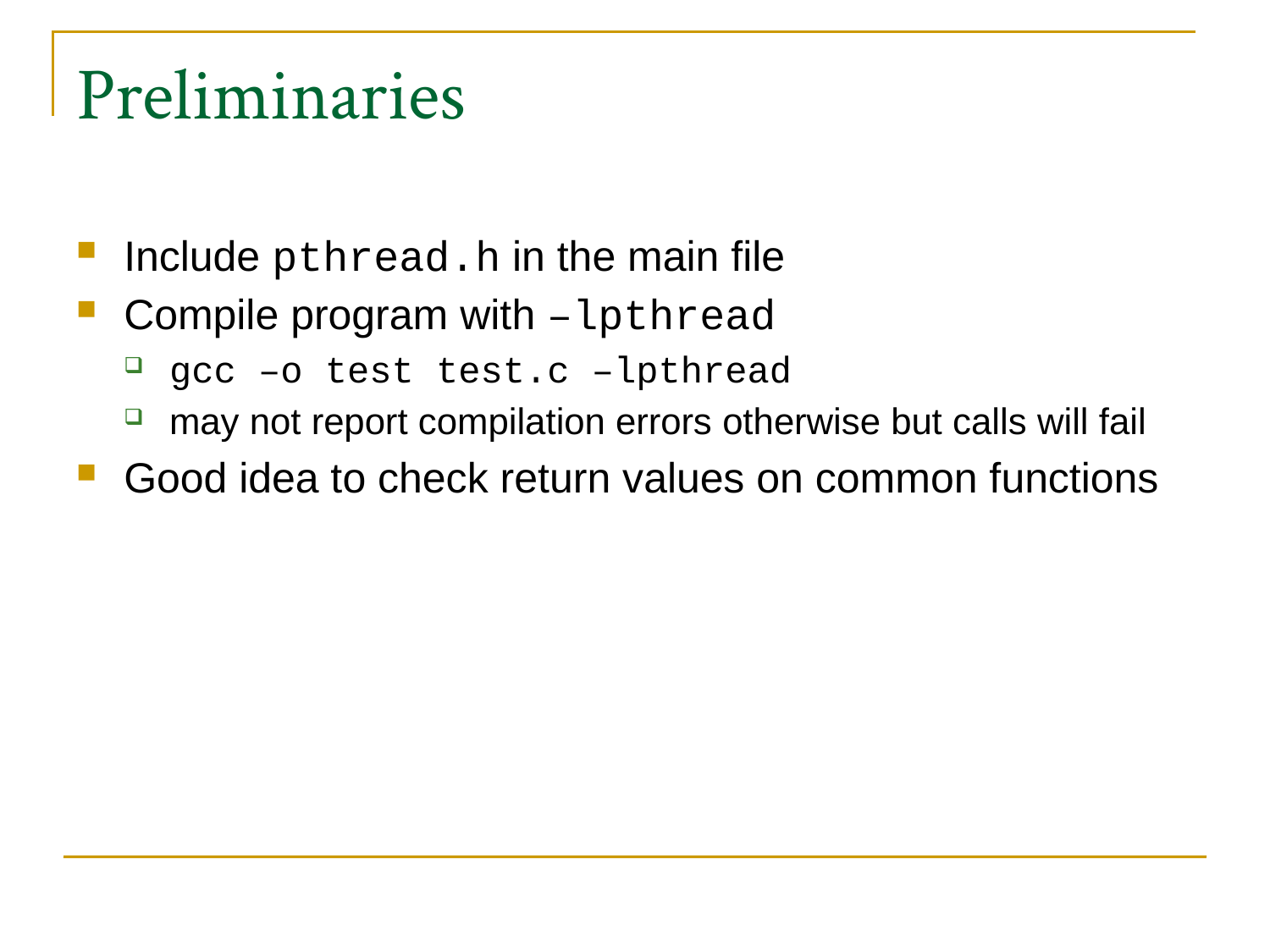

# Preliminaries
Include pthread.h in the main file
Compile program with –lpthread
gcc –o test test.c –lpthread
may not report compilation errors otherwise but calls will fail
Good idea to check return values on common functions